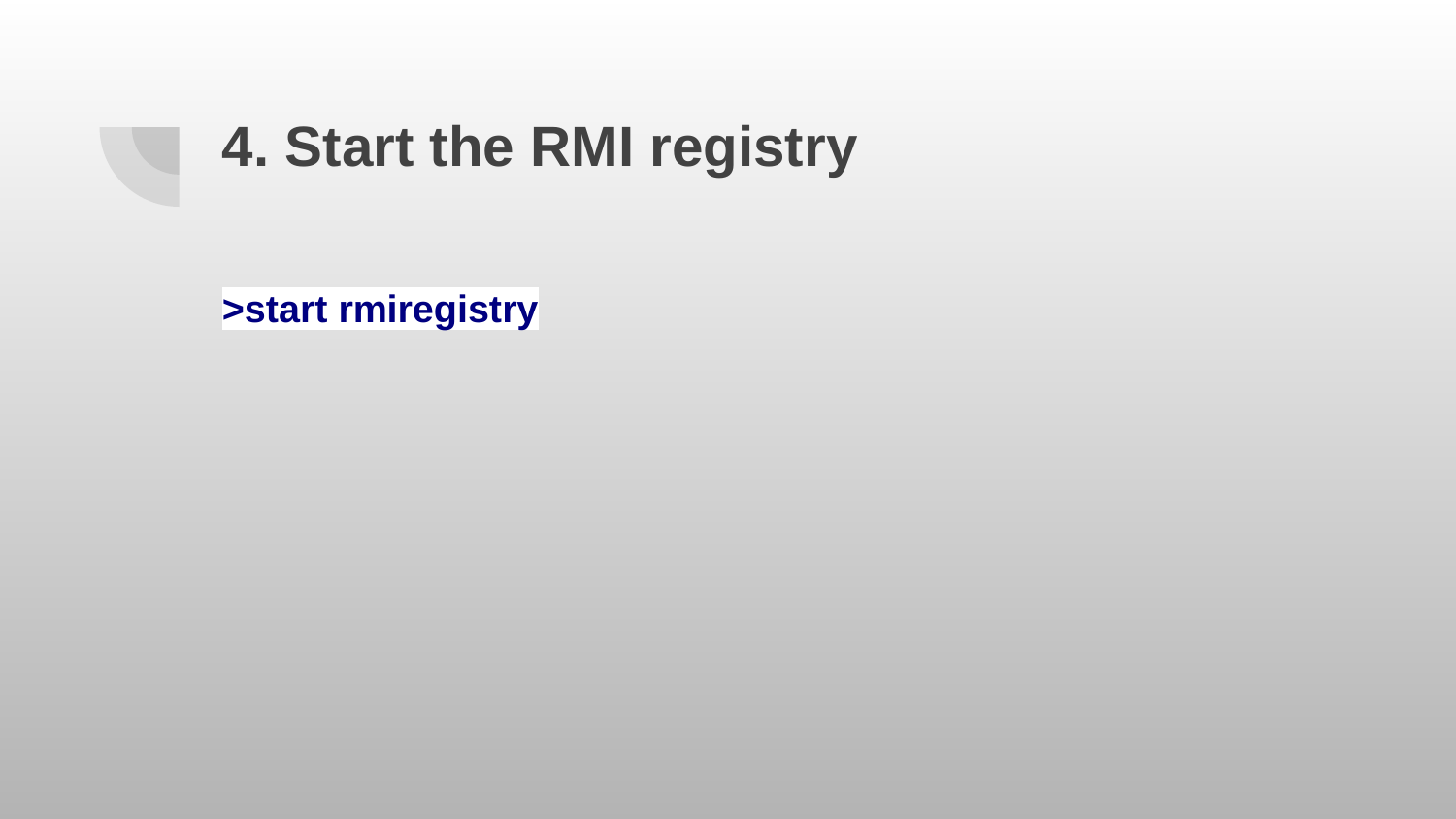

# 4. Start the RMI registry
>start rmiregistry